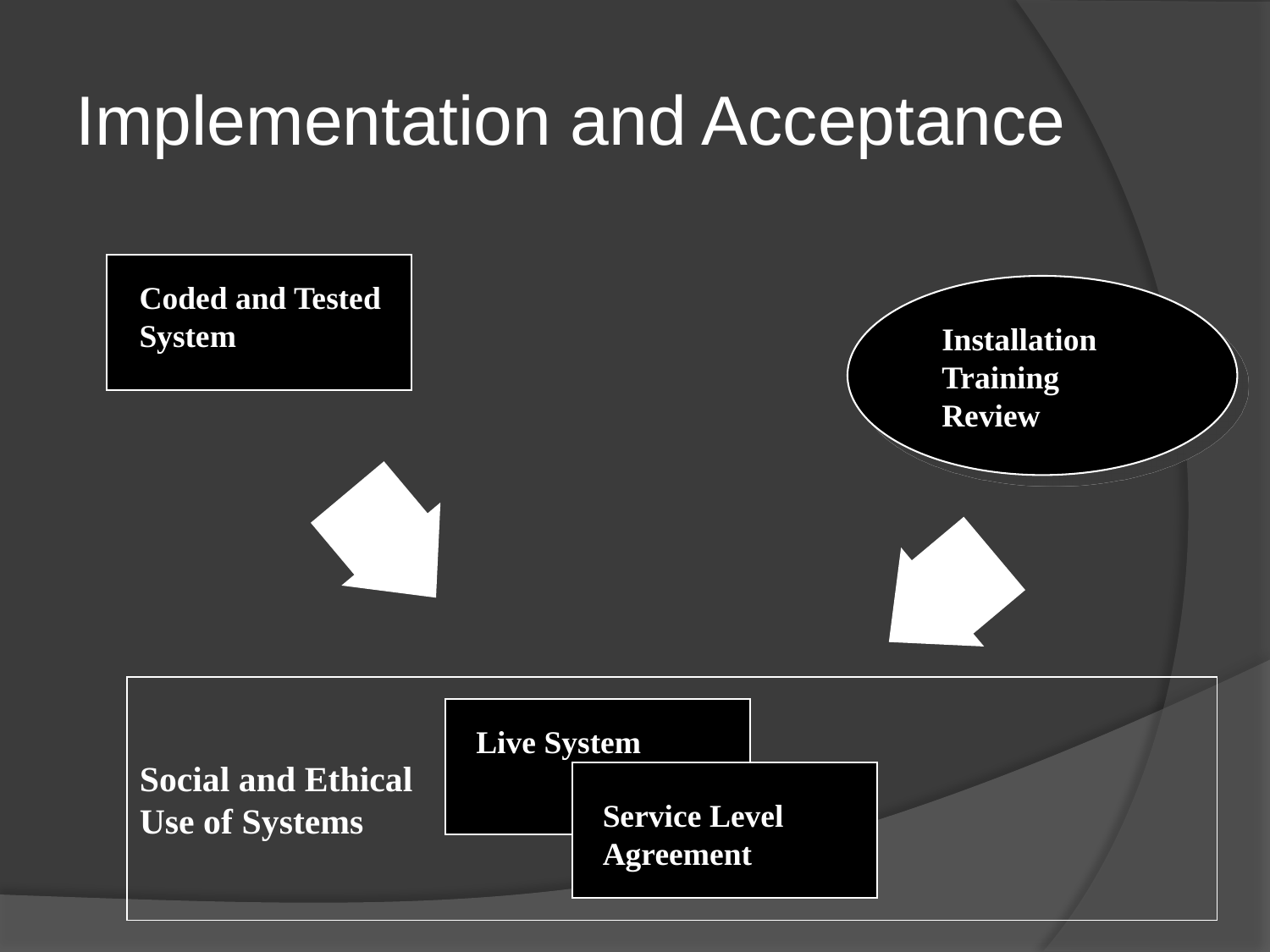

# Implementation and Acceptance

Coded and Tested
System

Installation
Training
Review

Social and Ethical
Use of Systems

Live System

Service Level
Agreement